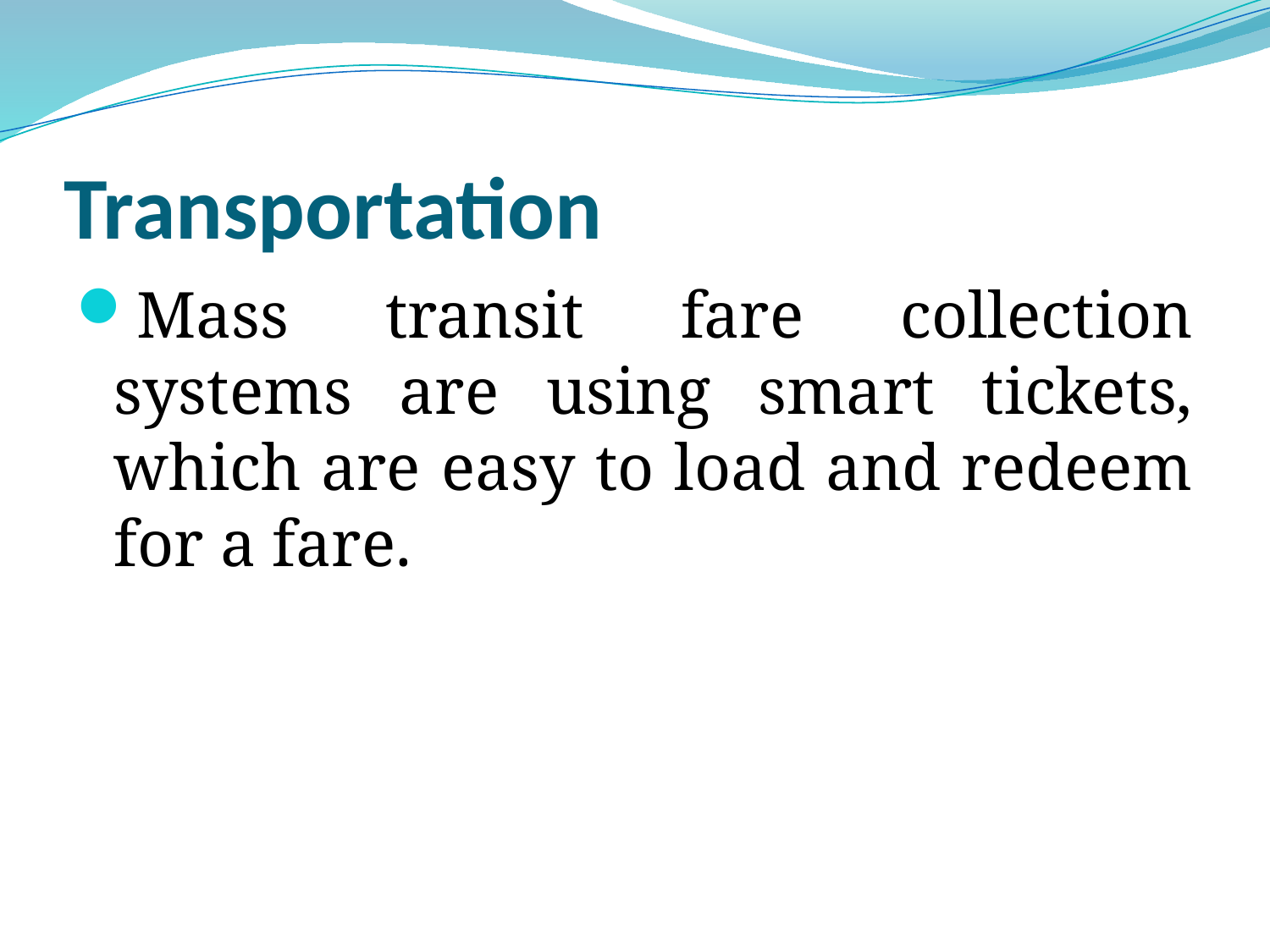

# Transportation
Mass transit fare collection systems are using smart tickets, which are easy to load and redeem for a fare.